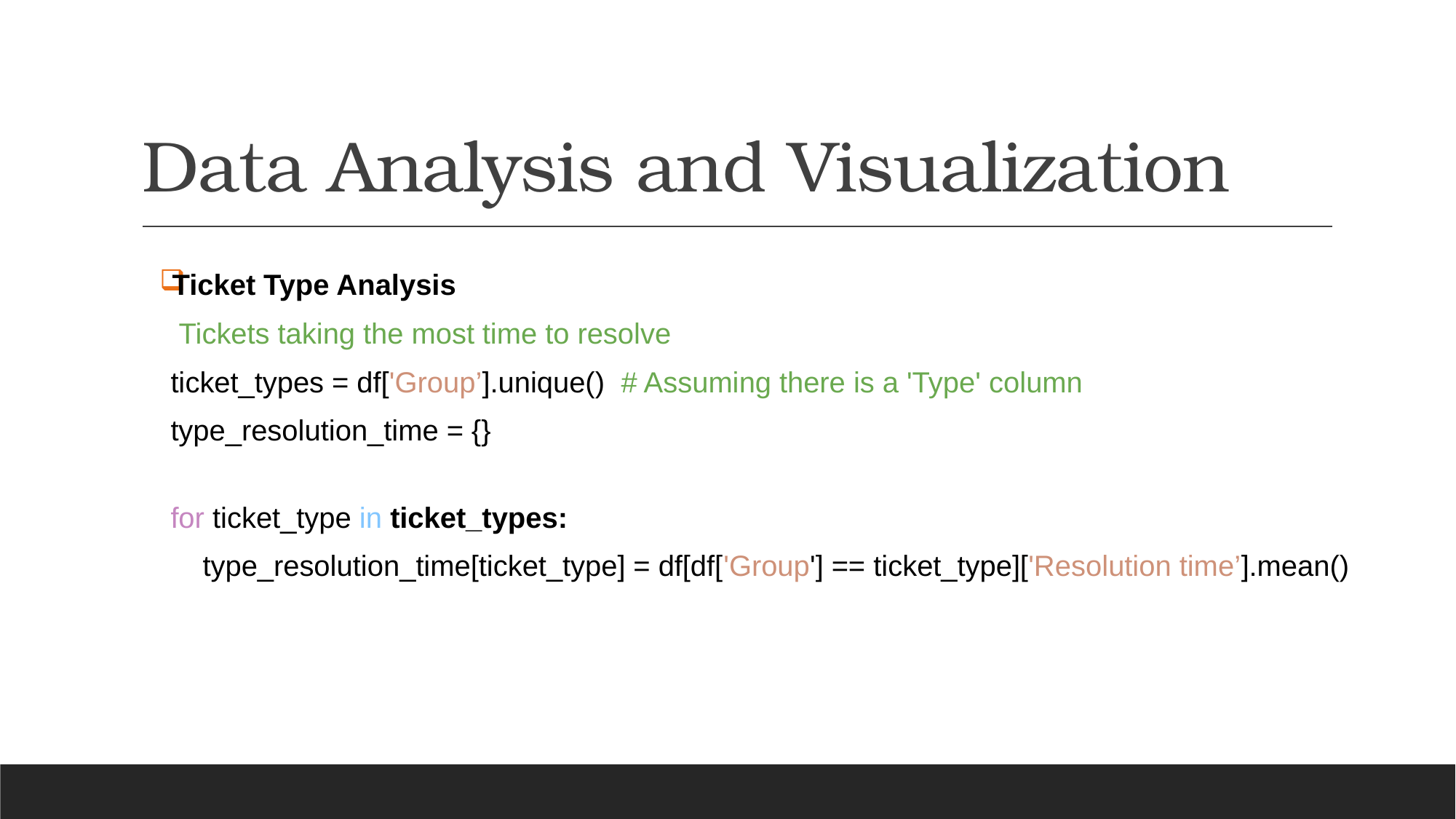

# Data Analysis and Visualization
Ticket Type Analysis
 Tickets taking the most time to resolve
ticket_types = df['Group’].unique()  # Assuming there is a 'Type' column
type_resolution_time = {}
for ticket_type in ticket_types:
    type_resolution_time[ticket_type] = df[df['Group'] == ticket_type]['Resolution time’].mean()